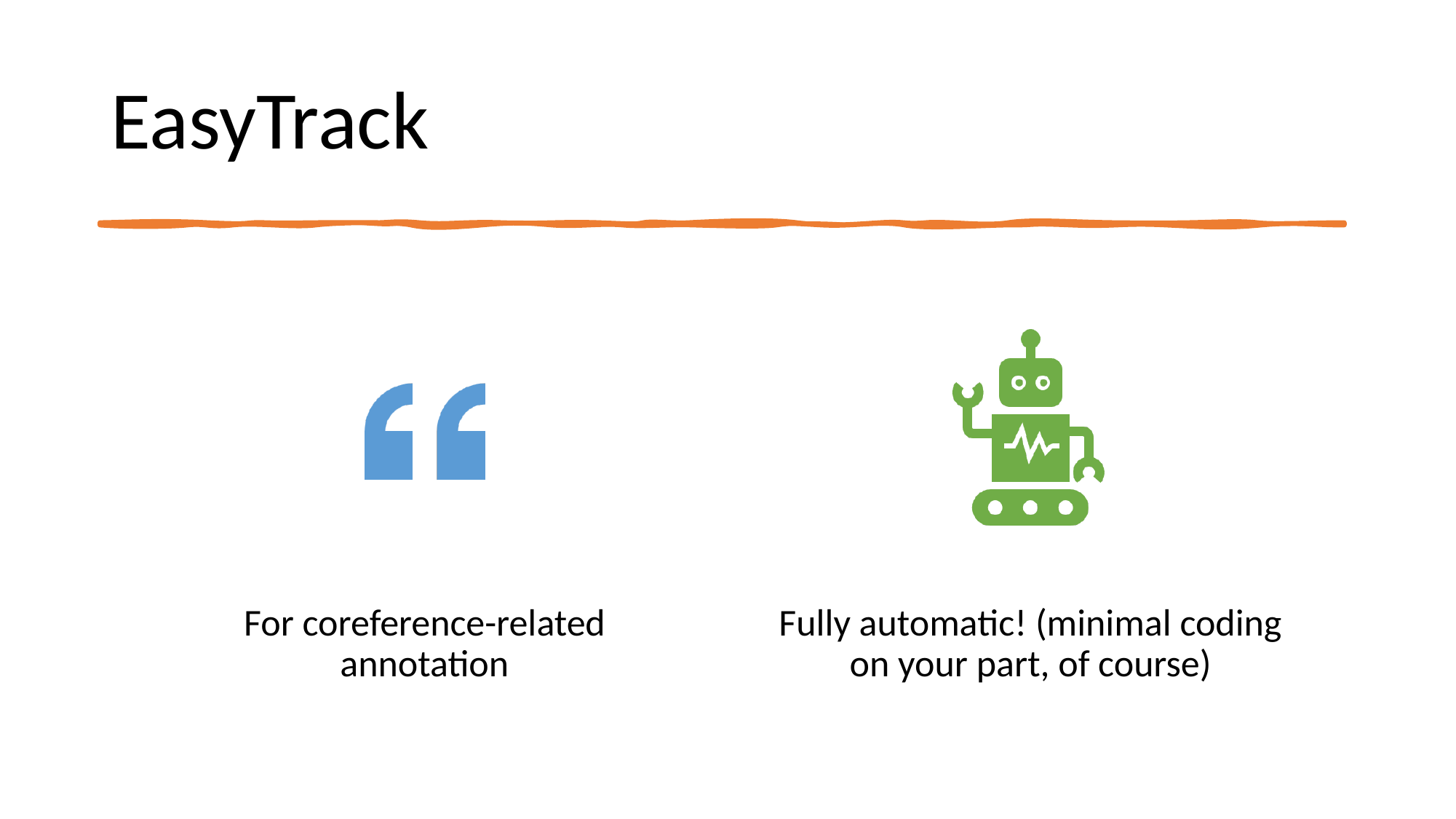

# EasyTrack

For coreference-related annotation
Fully automatic! (minimal coding on your part, of course)